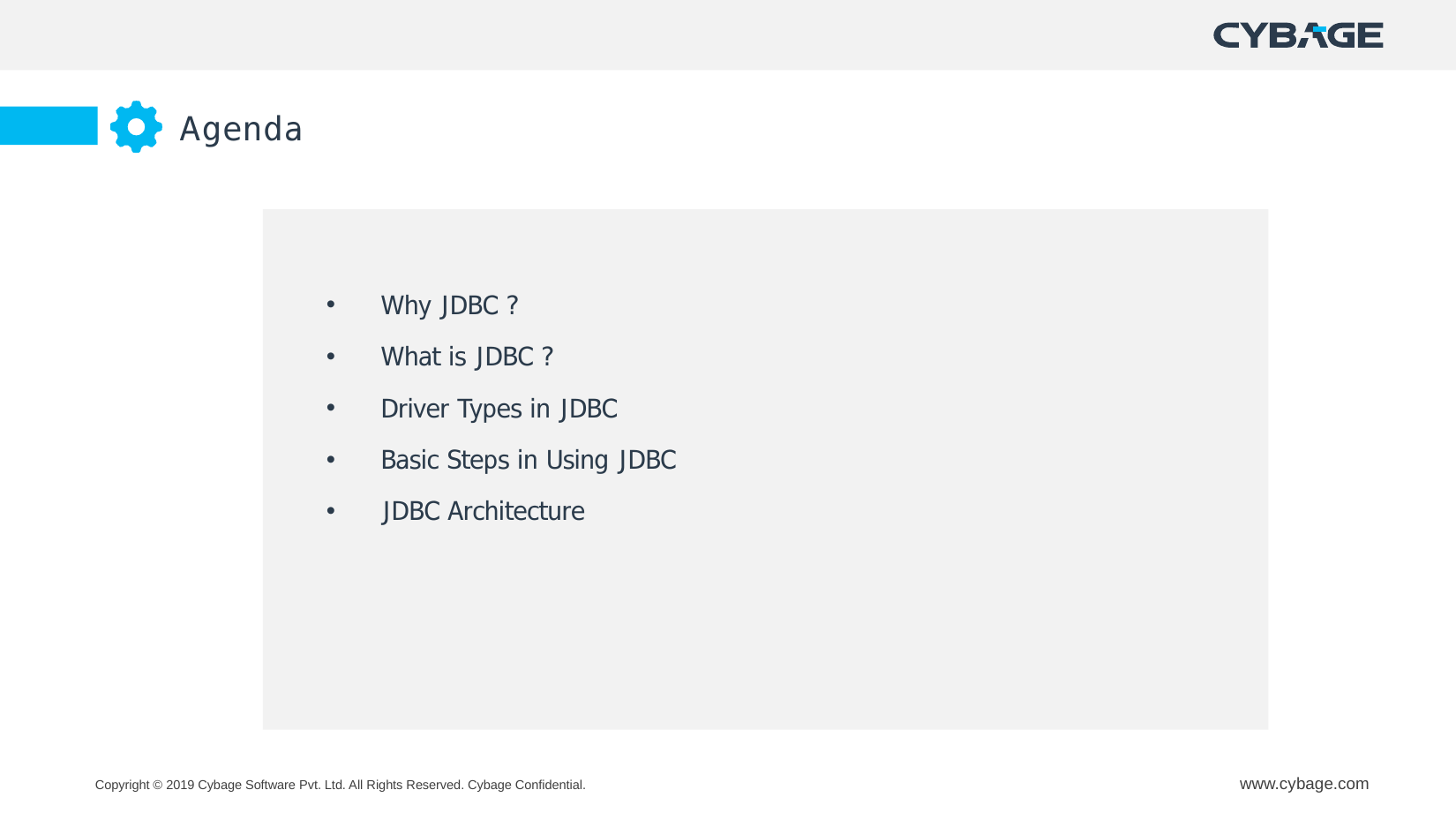

Agenda

Why JDBC ?
What is JDBC ?
Driver Types in JDBC
Basic Steps in Using JDBC
JDBC Architecture